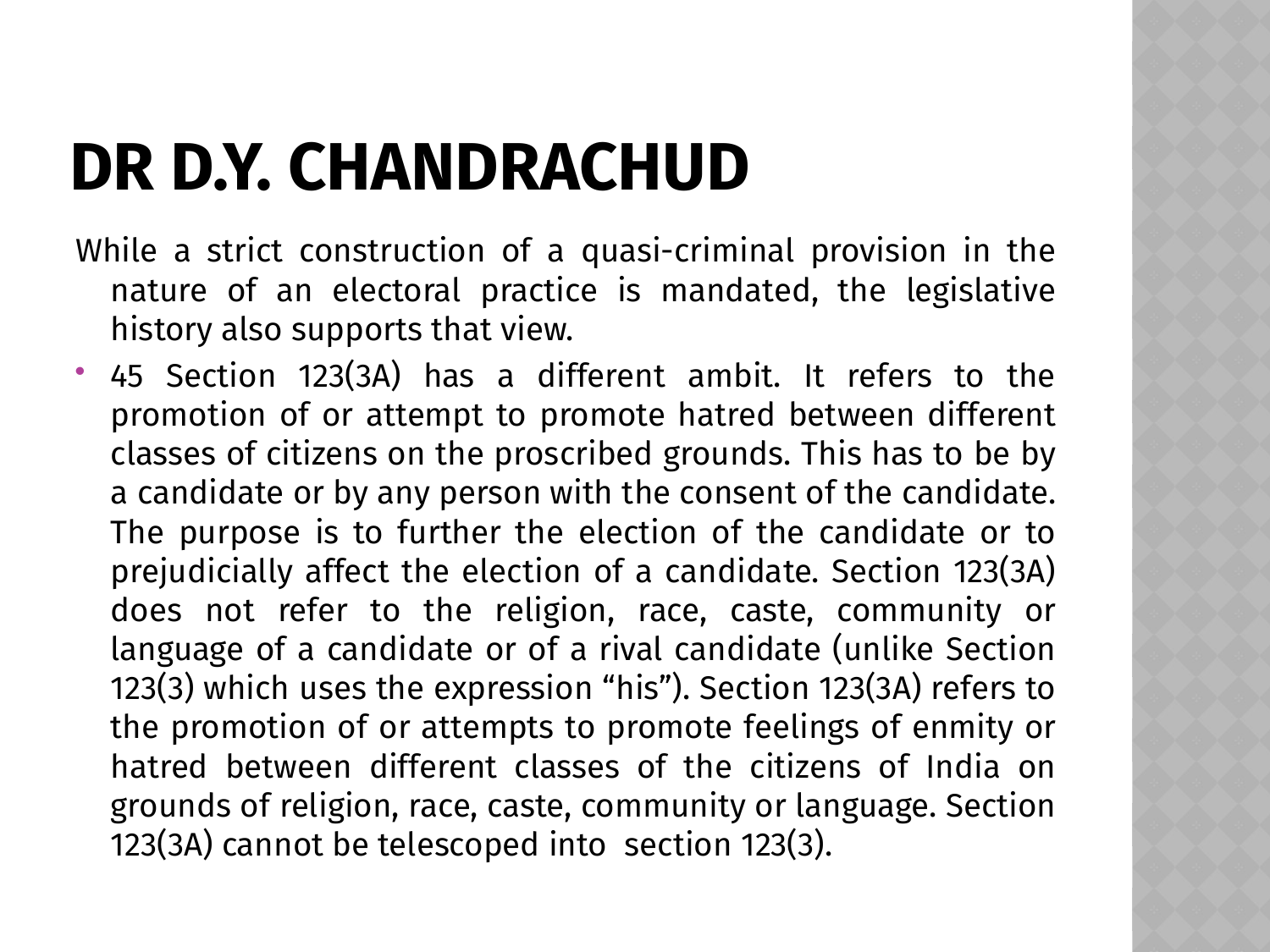

# Dr D.Y. Chandrachud
While a strict construction of a quasi-criminal provision in the nature of an electoral practice is mandated, the legislative history also supports that view.
45 Section 123(3A) has a different ambit. It refers to the promotion of or attempt to promote hatred between different classes of citizens on the proscribed grounds. This has to be by a candidate or by any person with the consent of the candidate. The purpose is to further the election of the candidate or to prejudicially affect the election of a candidate. Section 123(3A) does not refer to the religion, race, caste, community or language of a candidate or of a rival candidate (unlike Section 123(3) which uses the expression “his”). Section 123(3A) refers to the promotion of or attempts to promote feelings of enmity or hatred between different classes of the citizens of India on grounds of religion, race, caste, community or language. Section 123(3A) cannot be telescoped into  section 123(3).